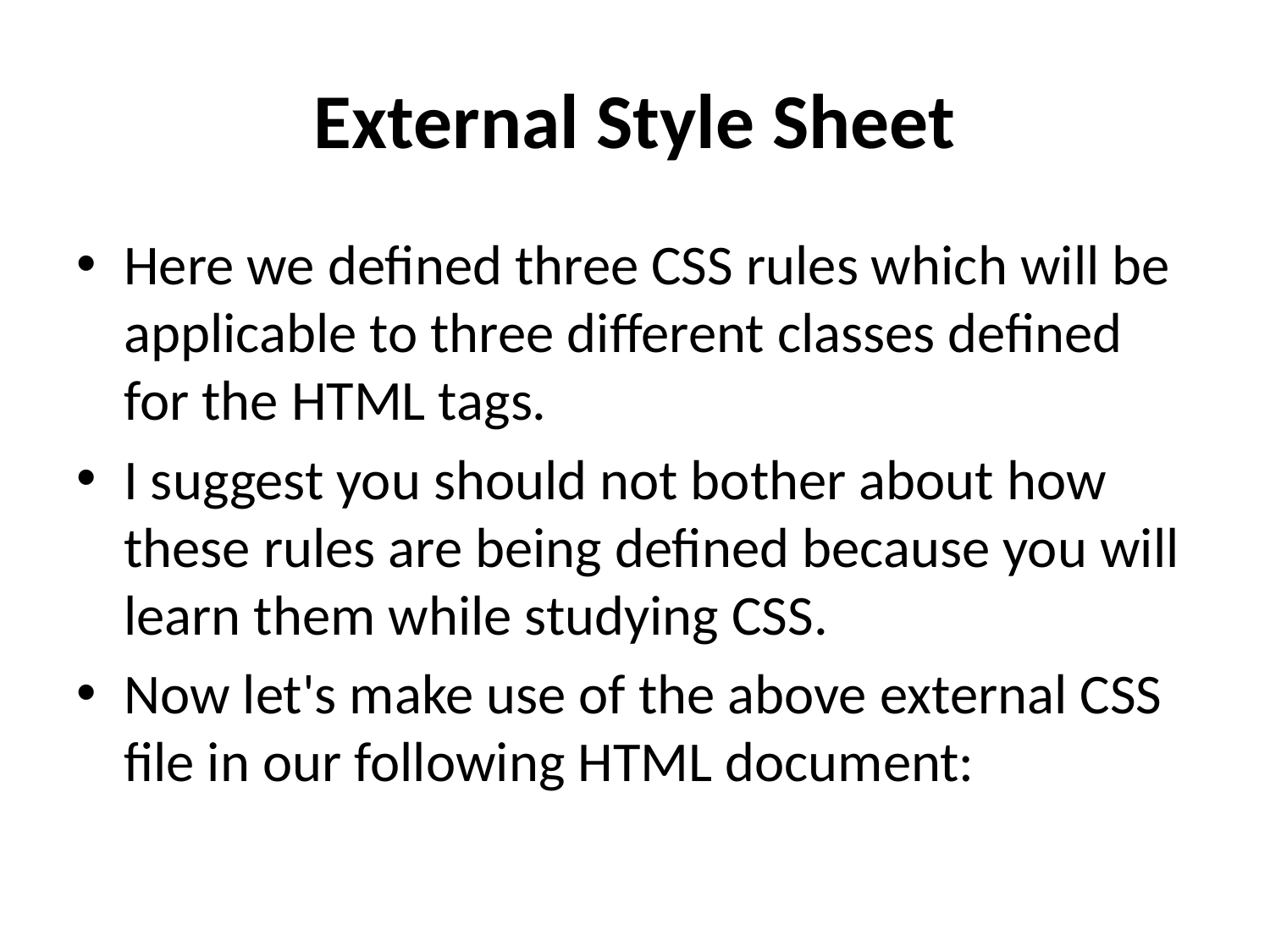

# External Style Sheet
Here we defined three CSS rules which will be applicable to three different classes defined for the HTML tags.
I suggest you should not bother about how these rules are being defined because you will learn them while studying CSS.
Now let's make use of the above external CSS file in our following HTML document: